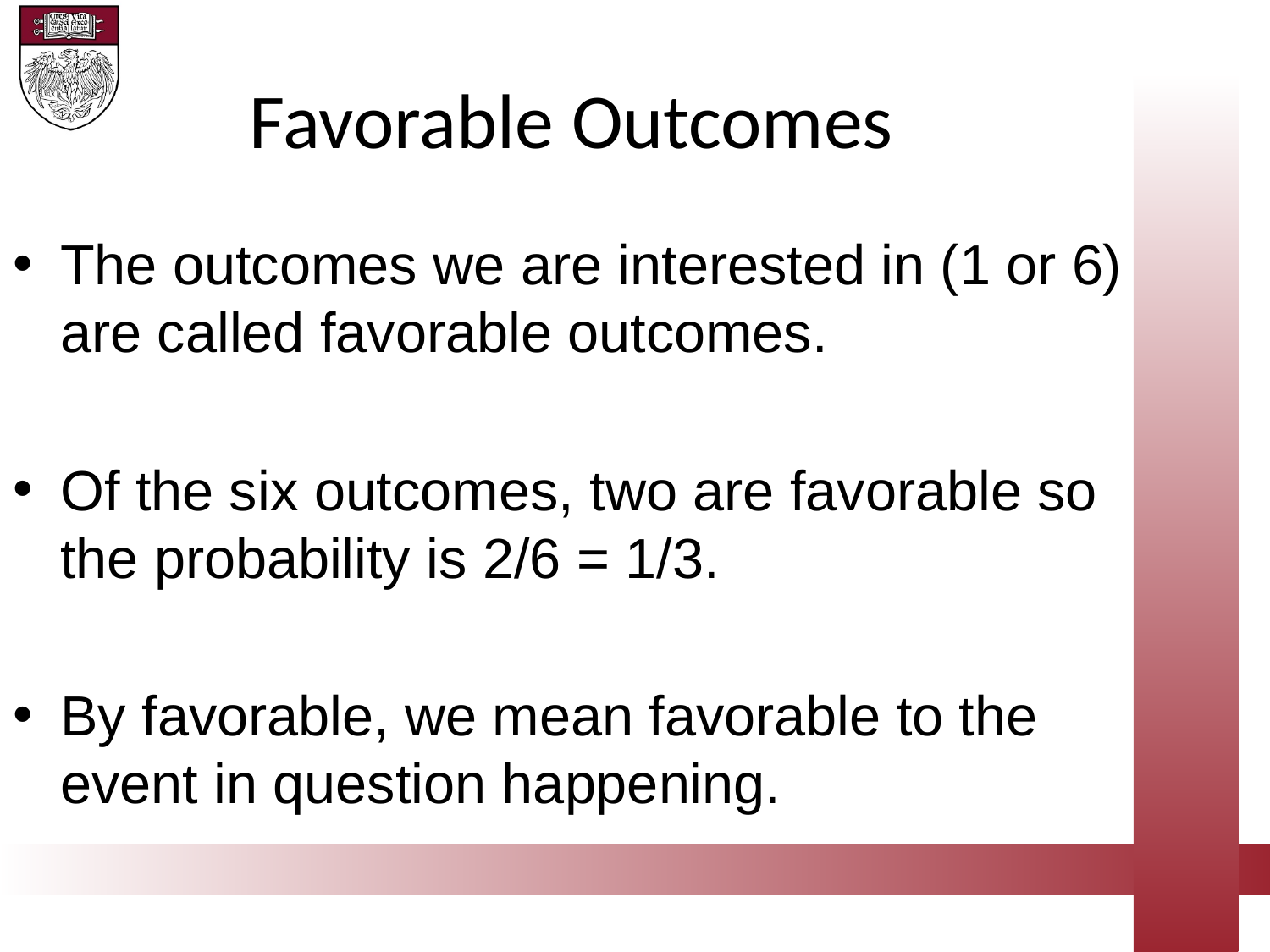

Favorable Outcomes
The outcomes we are interested in (1 or 6) are called favorable outcomes.

Of the six outcomes, two are favorable so
the probability is 2/6 = 1/3.

By favorable, we mean favorable to the event in question happening.